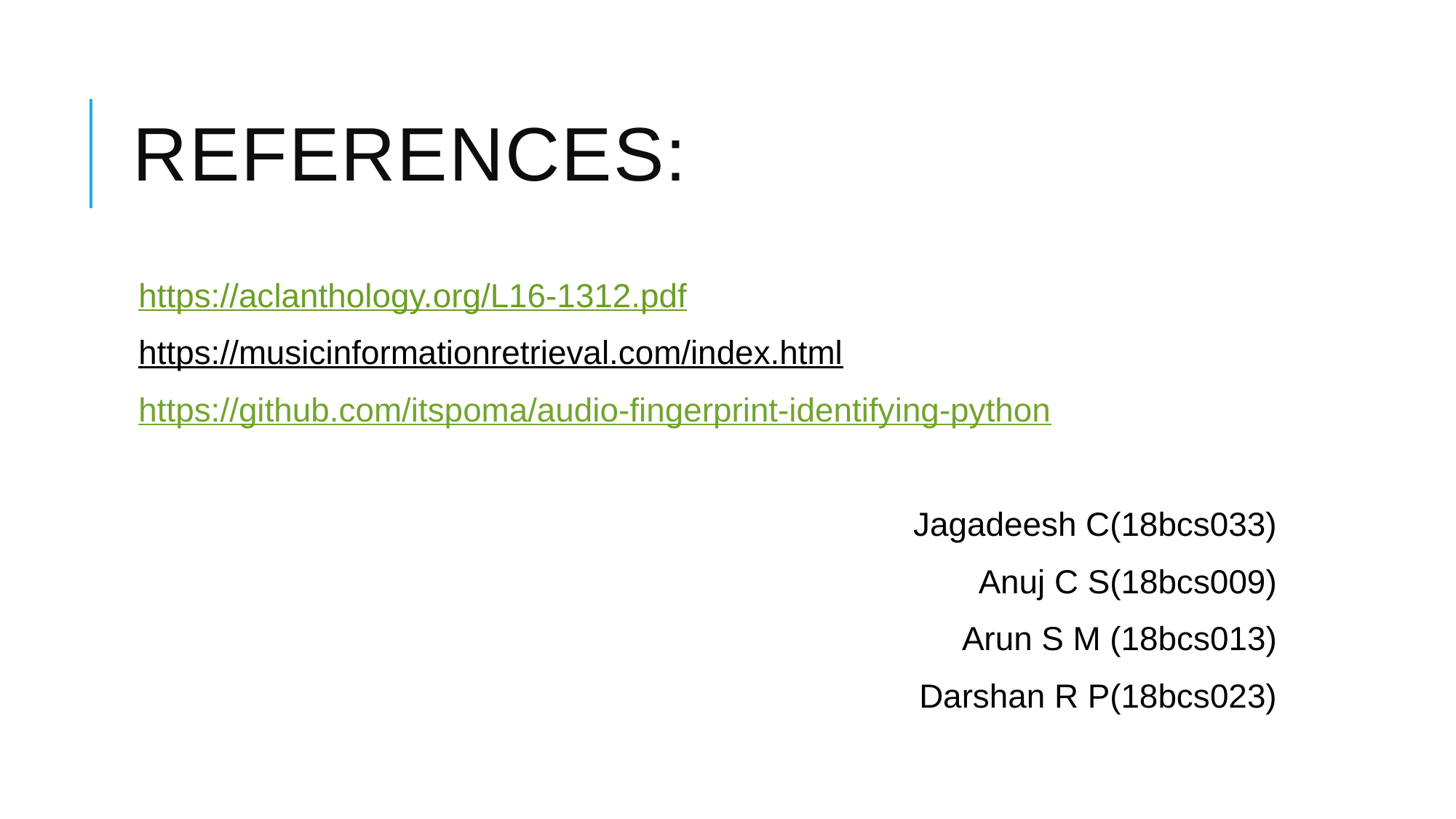

# References:
https://aclanthology.org/L16-1312.pdf
https://musicinformationretrieval.com/index.html
https://github.com/itspoma/audio-fingerprint-identifying-python

Jagadeesh C(18bcs033)
Anuj C S(18bcs009)
Arun S M (18bcs013)
Darshan R P(18bcs023)